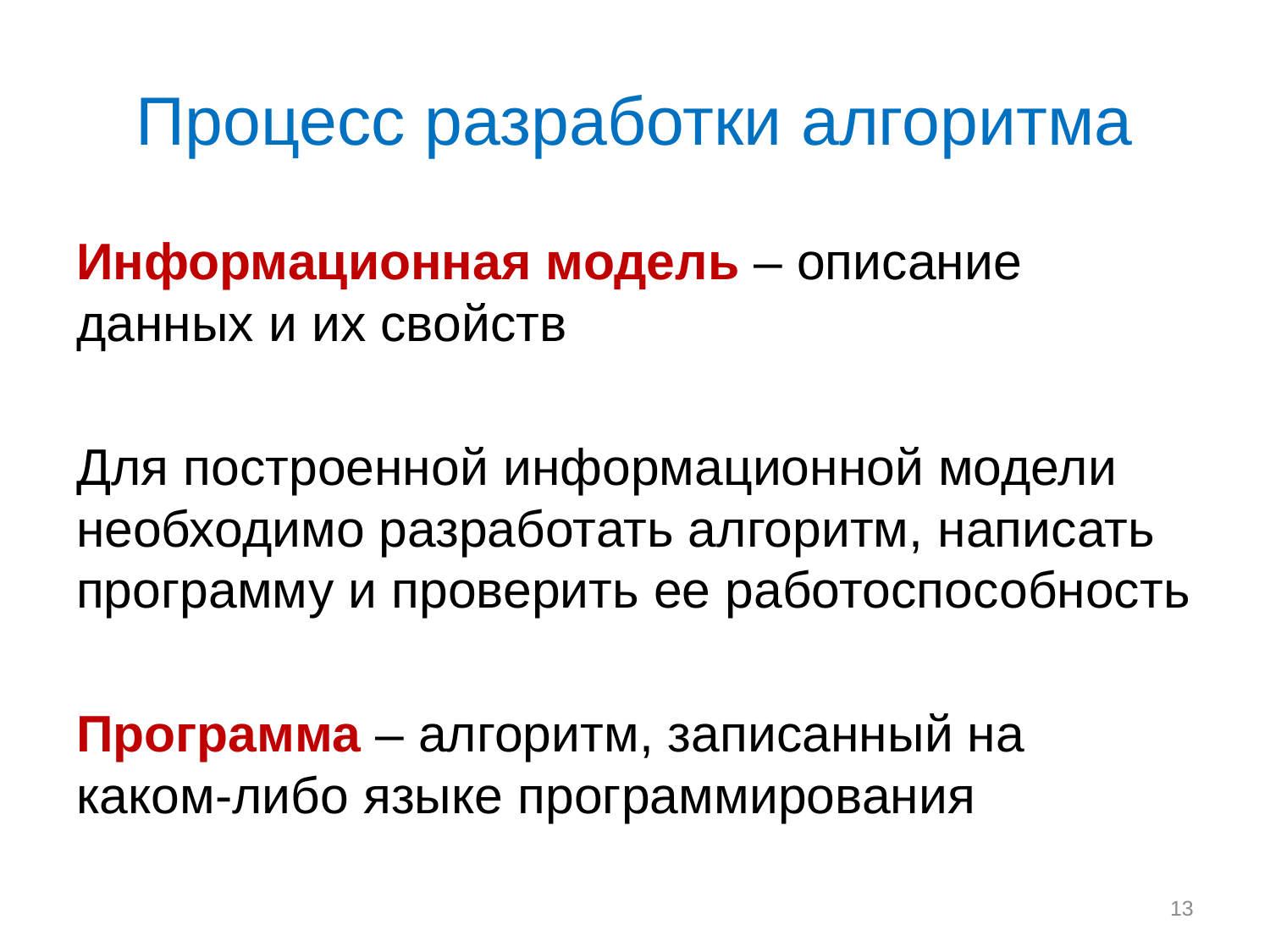

# Процесс разработки алгоритма
Информационная модель – описание данных и их свойств

Для построенной информационной модели необходимо разработать алгоритм, написать программу и проверить ее работоспособность

Программа – алгоритм, записанный на каком-либо языке программирования
13